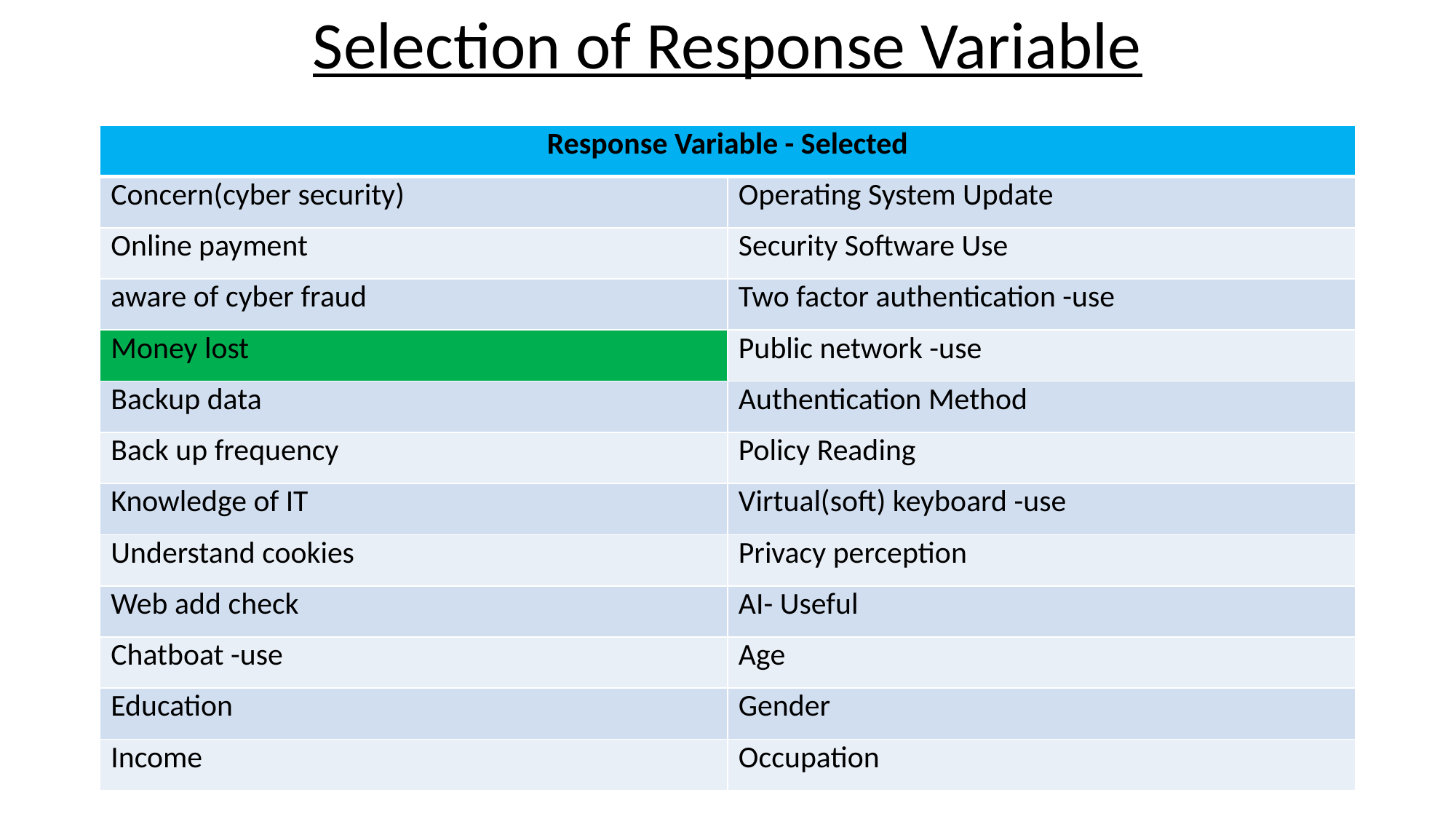

# Selection of Response Variable
| Response Variable - Selected |  |
| --- | --- |
| Concern(cyber security) | Operating System Update |
| Online payment | Security Software Use |
| aware of cyber fraud | Two factor authentication -use |
| Money lost | Public network -use |
| Backup data | Authentication Method |
| Back up frequency | Policy Reading |
| Knowledge of IT | Virtual(soft) keyboard -use |
| Understand cookies | Privacy perception |
| Web add check | AI- Useful |
| Chatboat -use | Age |
| Education | Gender |
| Income | Occupation |